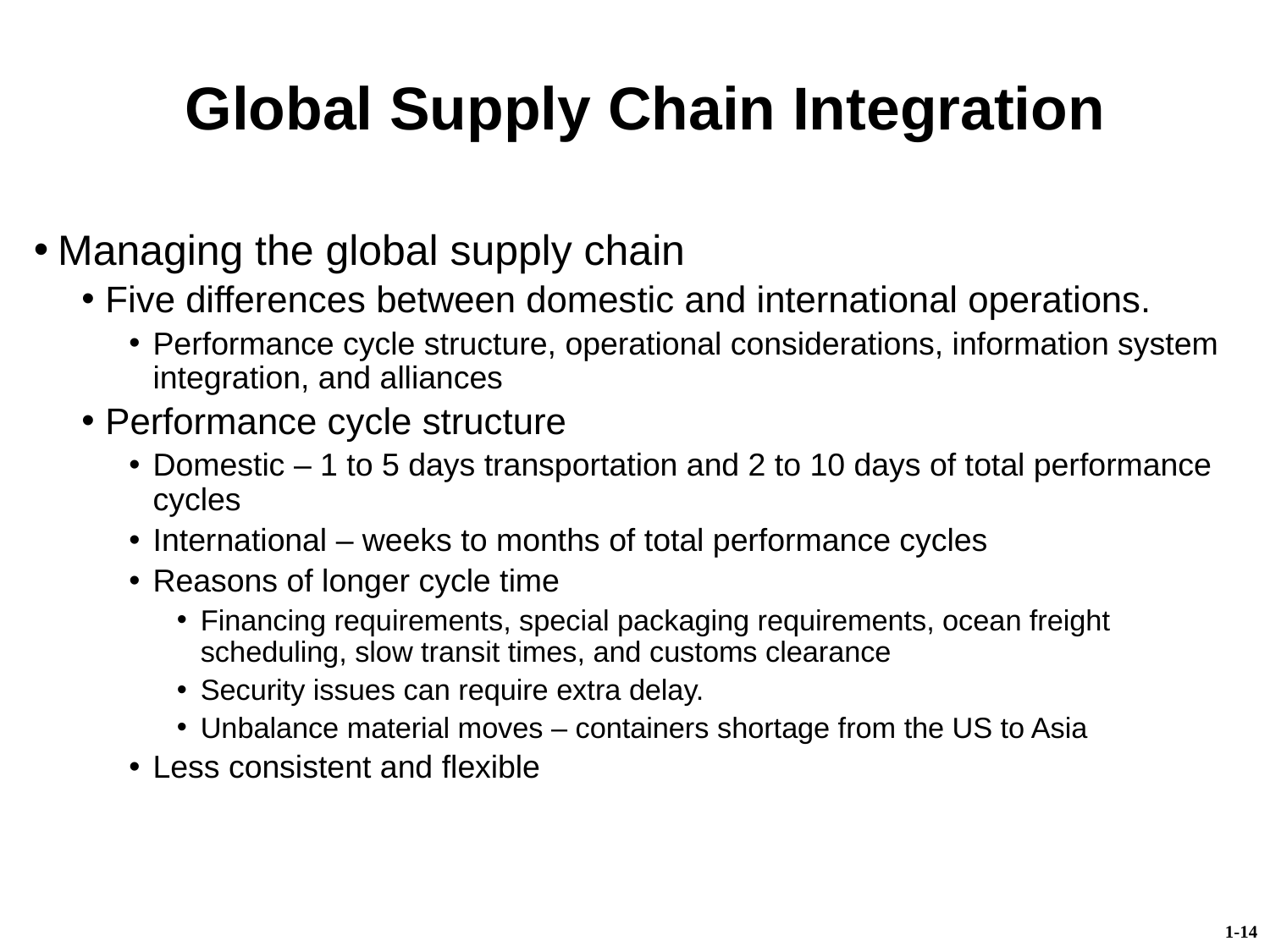

Global Supply Chain Integration
Managing the global supply chain
Five differences between domestic and international operations.
Performance cycle structure, operational considerations, information system integration, and alliances
Performance cycle structure
Domestic – 1 to 5 days transportation and 2 to 10 days of total performance cycles
International – weeks to months of total performance cycles
Reasons of longer cycle time
Financing requirements, special packaging requirements, ocean freight scheduling, slow transit times, and customs clearance
Security issues can require extra delay.
Unbalance material moves – containers shortage from the US to Asia
Less consistent and flexible